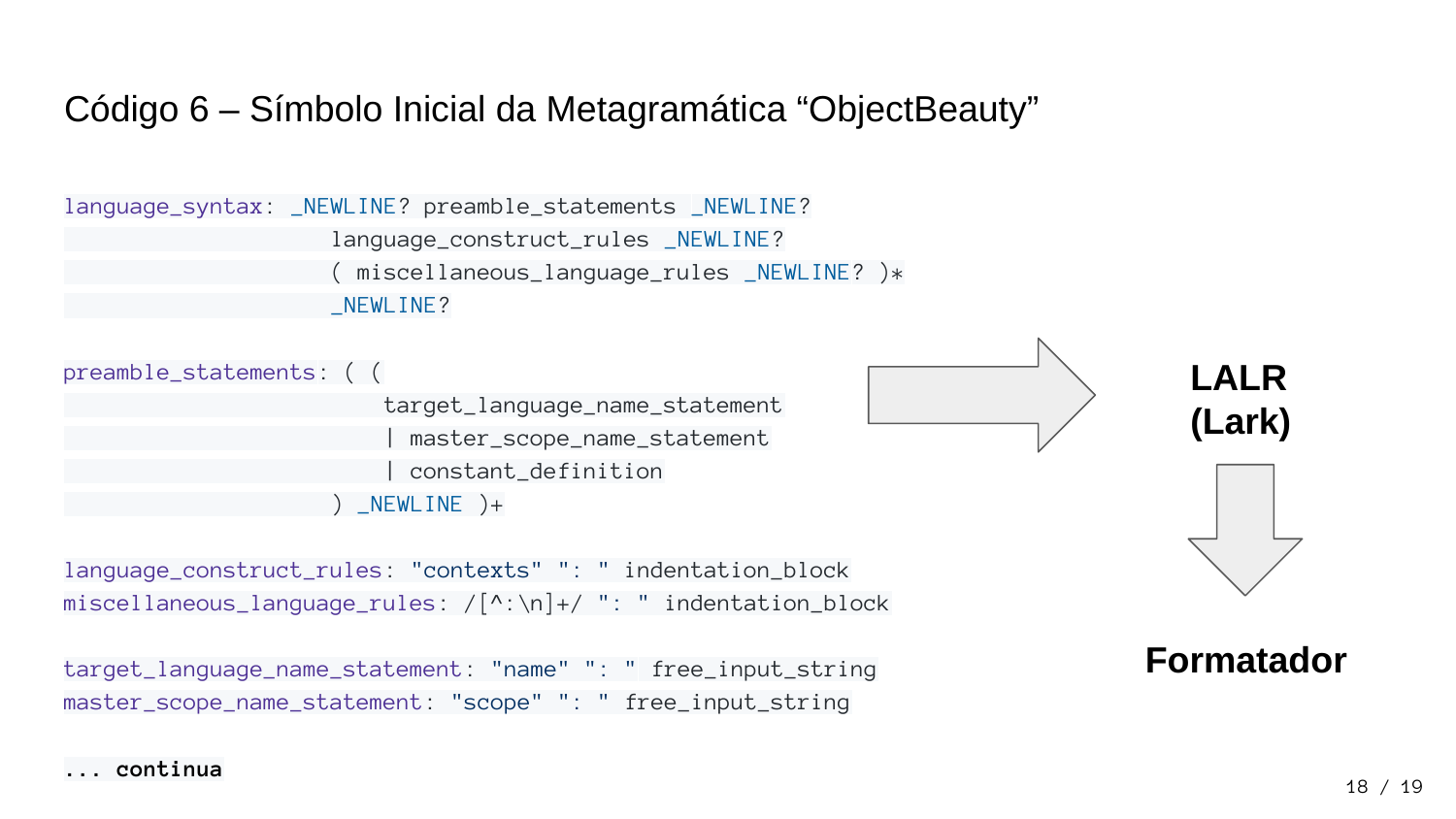

# Código 6 – Símbolo Inicial da Metagramática “ObjectBeauty”
language_syntax: _NEWLINE? preamble_statements _NEWLINE?
                    language_construct_rules _NEWLINE?
                    ( miscellaneous_language_rules _NEWLINE? )*
                    _NEWLINE?

preamble_statements: ( (
                        target_language_name_statement
                        | master_scope_name_statement
                        | constant_definition
                    ) _NEWLINE )+

language_construct_rules: "contexts" ": " indentation_block
miscellaneous_language_rules: /[^:\n]+/ ": " indentation_block

target_language_name_statement: "name" ": " free_input_string
master_scope_name_statement: "scope" ": " free_input_string

... continua

LALR
(Lark)

Formatador
 18 / 19